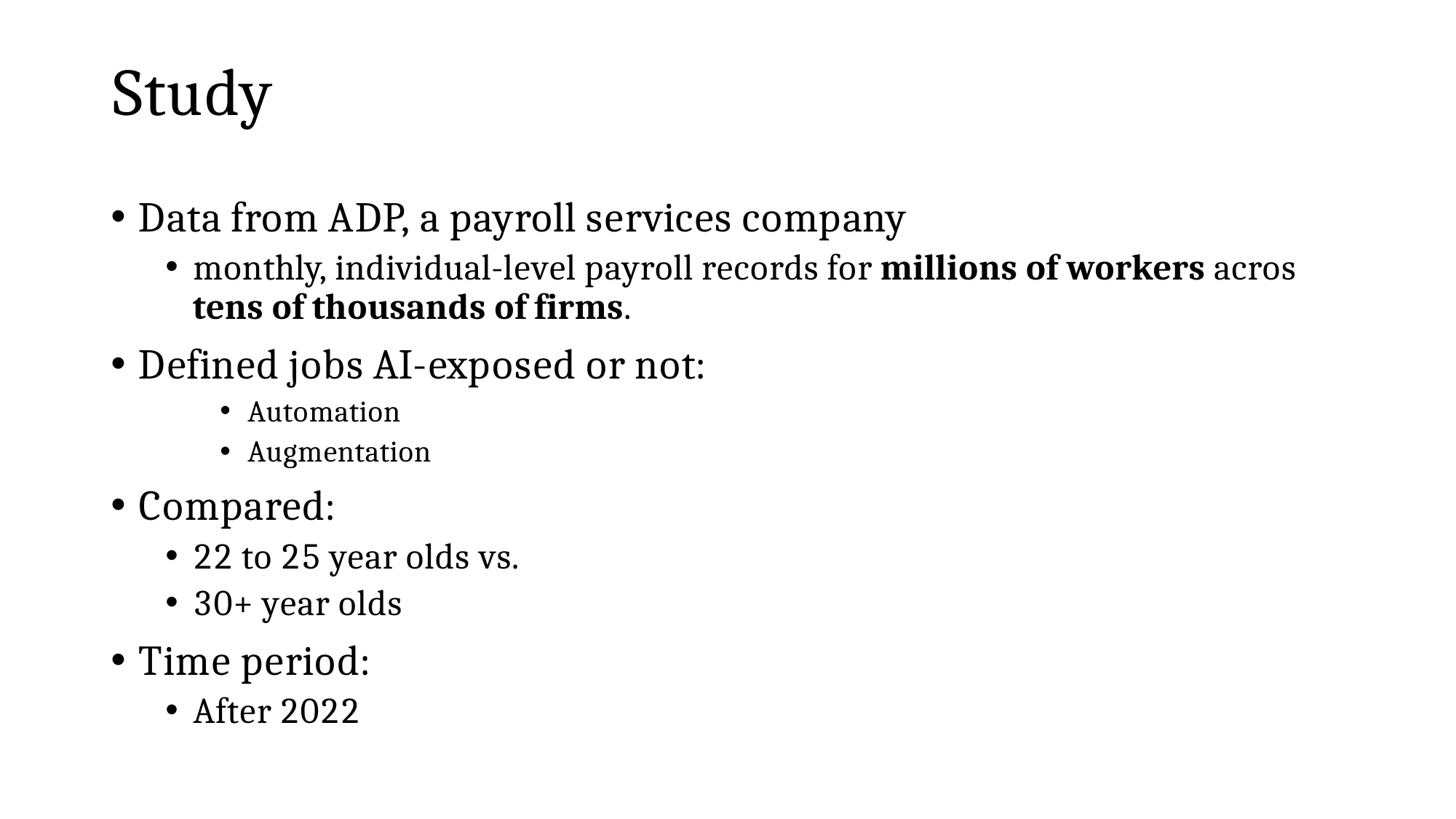

# Study
Data from ADP, a payroll services company
monthly, individual-level payroll records for millions of workers acros tens of thousands of firms.
Defined jobs AI-exposed or not:
Automation
Augmentation
Compared:
22 to 25 year olds vs.
30+ year olds
Time period:
After 2022